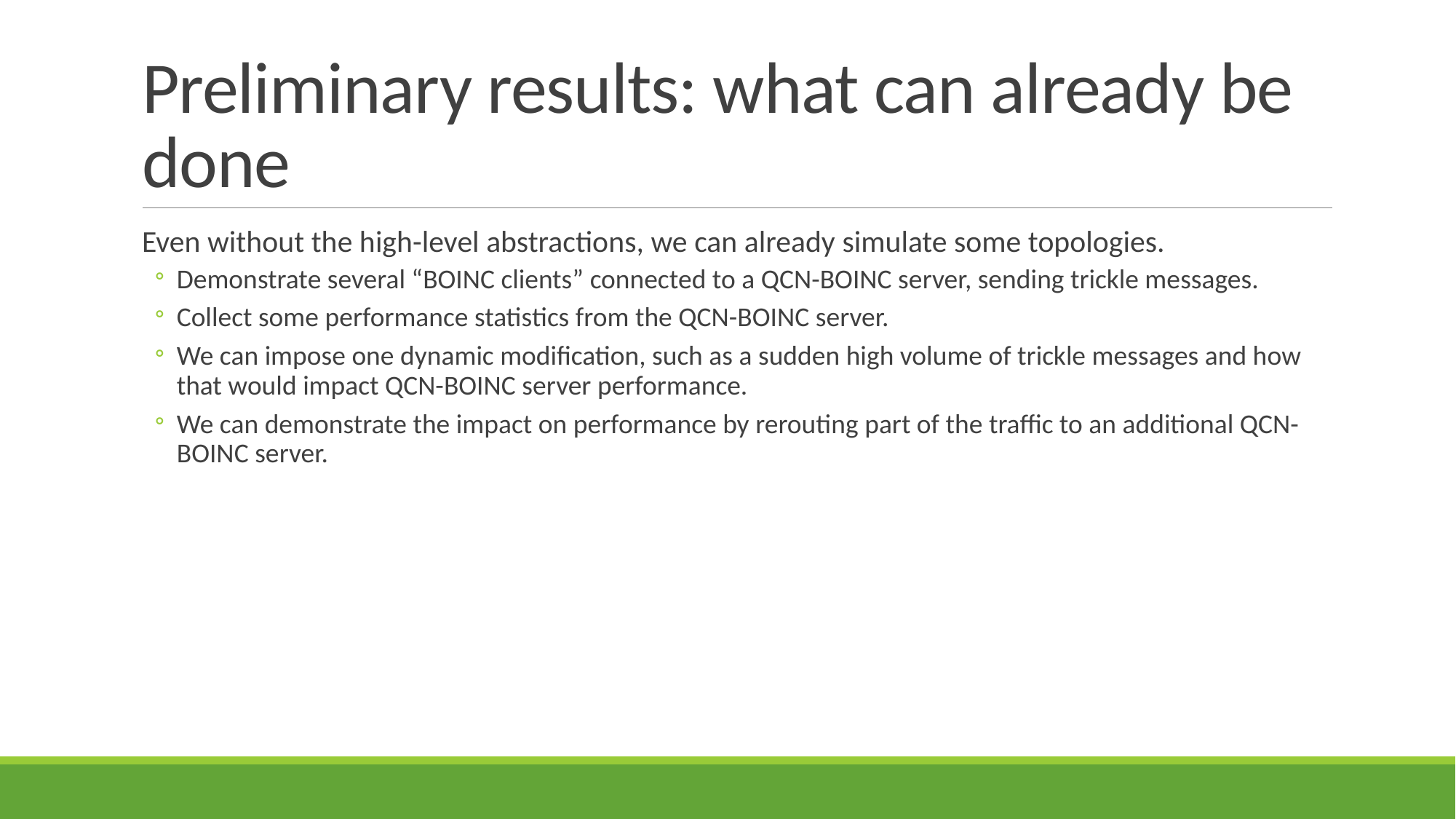

# Preliminary results: what can already be done
Even without the high-level abstractions, we can already simulate some topologies.
Demonstrate several “BOINC clients” connected to a QCN-BOINC server, sending trickle messages.
Collect some performance statistics from the QCN-BOINC server.
We can impose one dynamic modification, such as a sudden high volume of trickle messages and how that would impact QCN-BOINC server performance.
We can demonstrate the impact on performance by rerouting part of the traffic to an additional QCN-BOINC server.